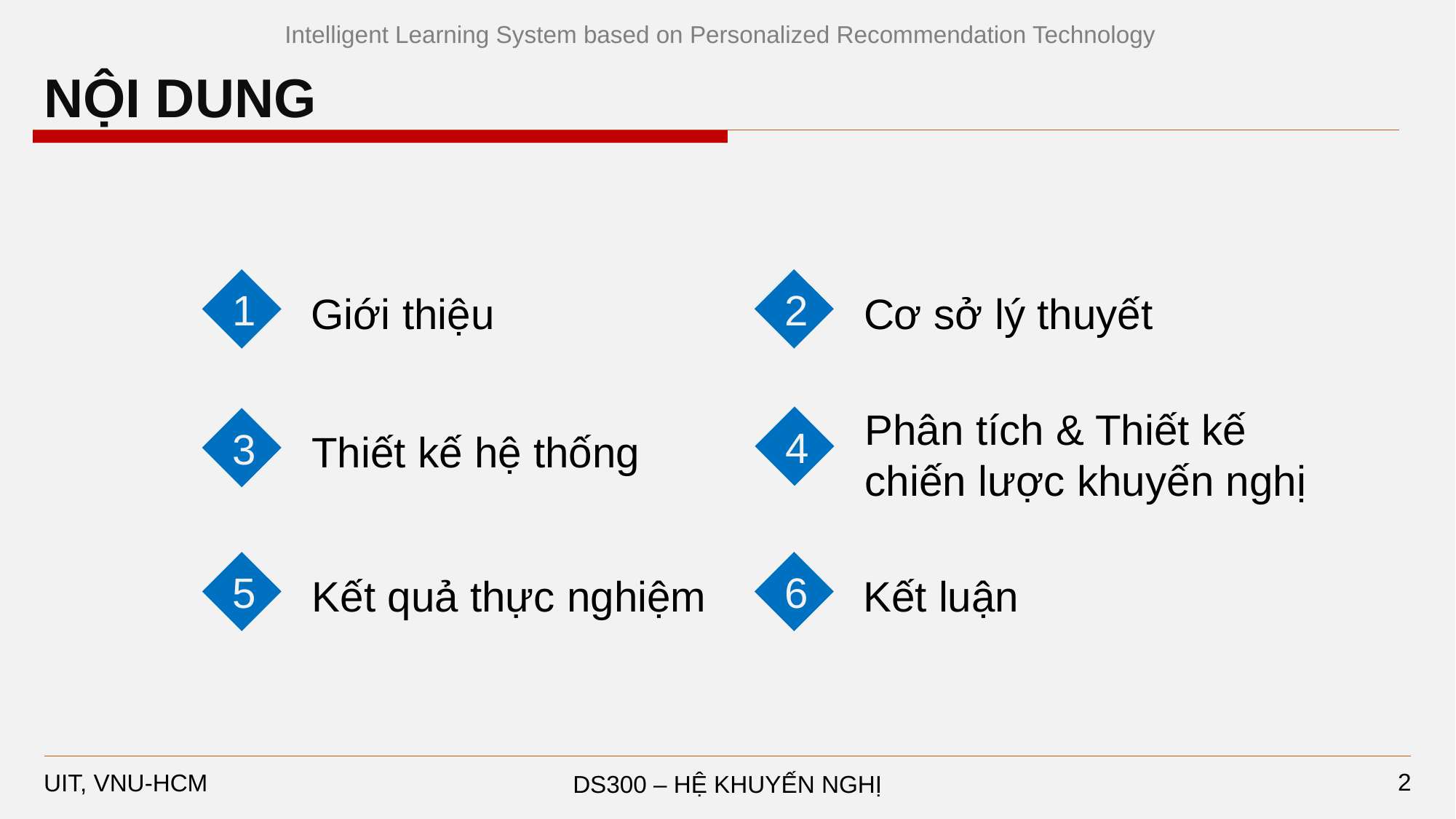

Intelligent Learning System based on Personalized Recommendation Technology
NỘI DUNG

1
Giới thiệu
2
Cơ sở lý thuyết
Phân tích & Thiết kế
chiến lược khuyến nghị
4
3
Thiết kế hệ thống
5
Kết quả thực nghiệm
6
Kết luận
2
DS300 – HỆ KHUYẾN NGHỊ
UIT, VNU-HCM